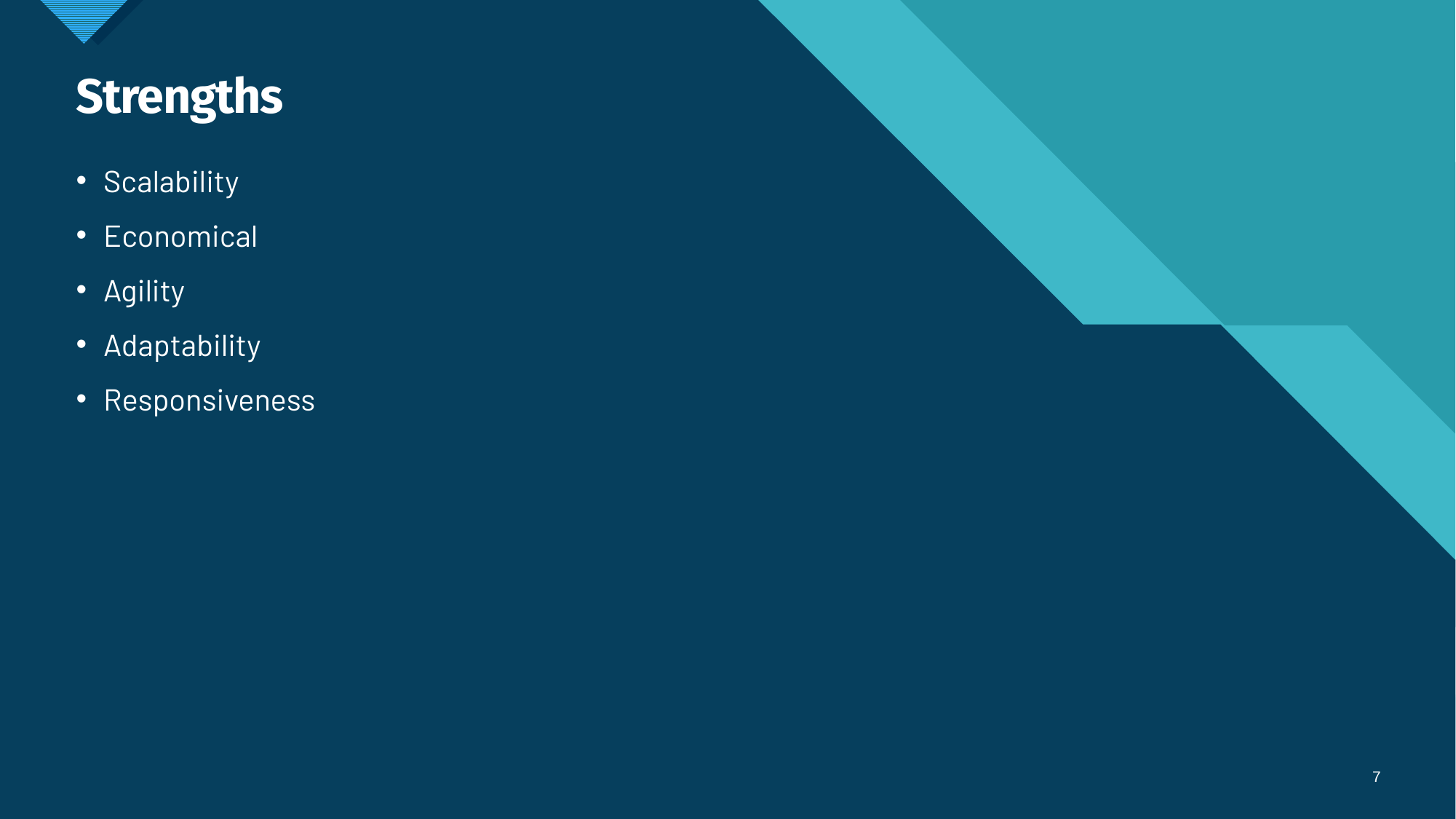

# Strengths
Scalability
Economical
Agility
Adaptability
Responsiveness

7